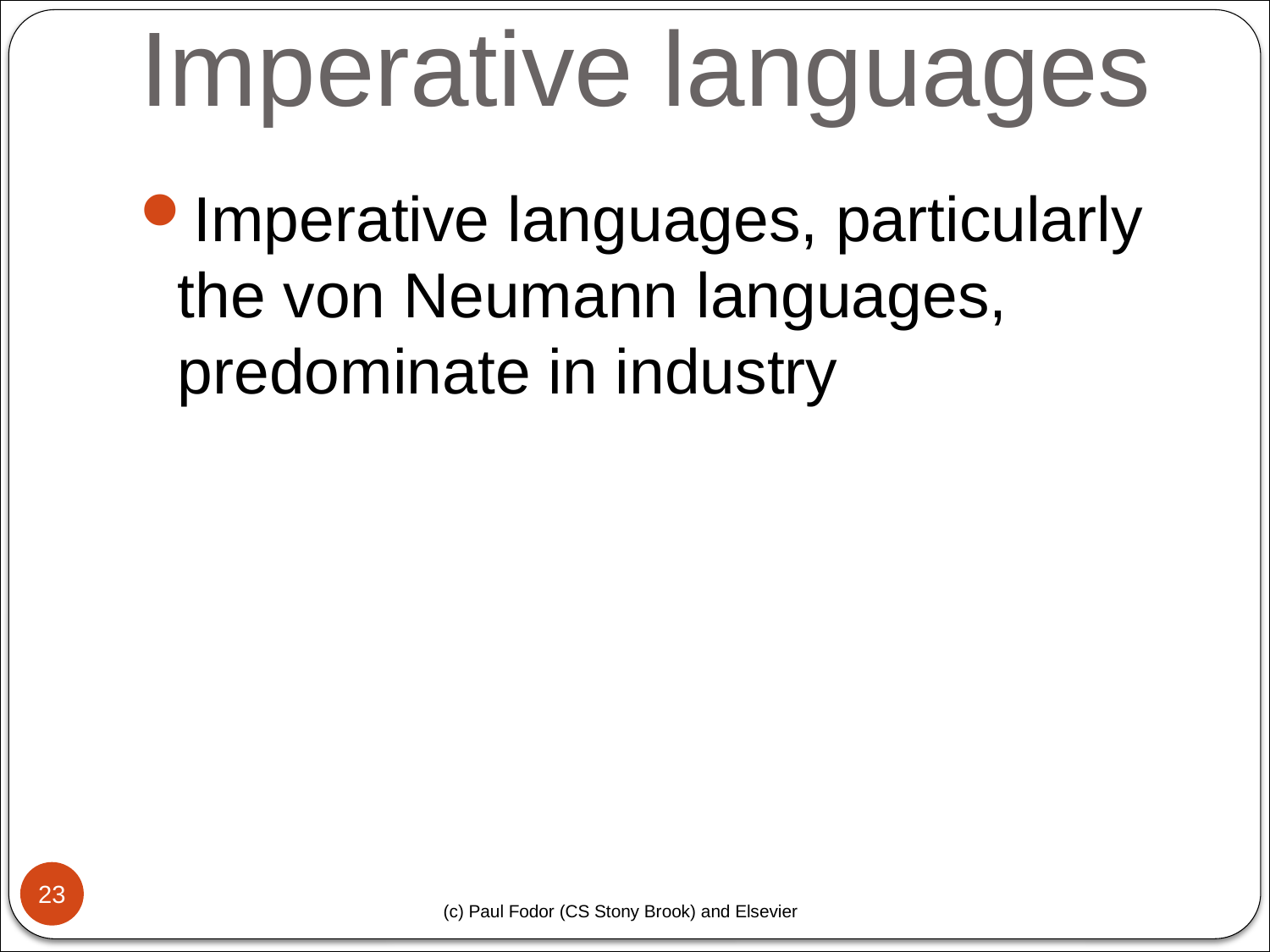

# Imperative languages
Imperative languages, particularly the von Neumann languages, predominate in industry
23